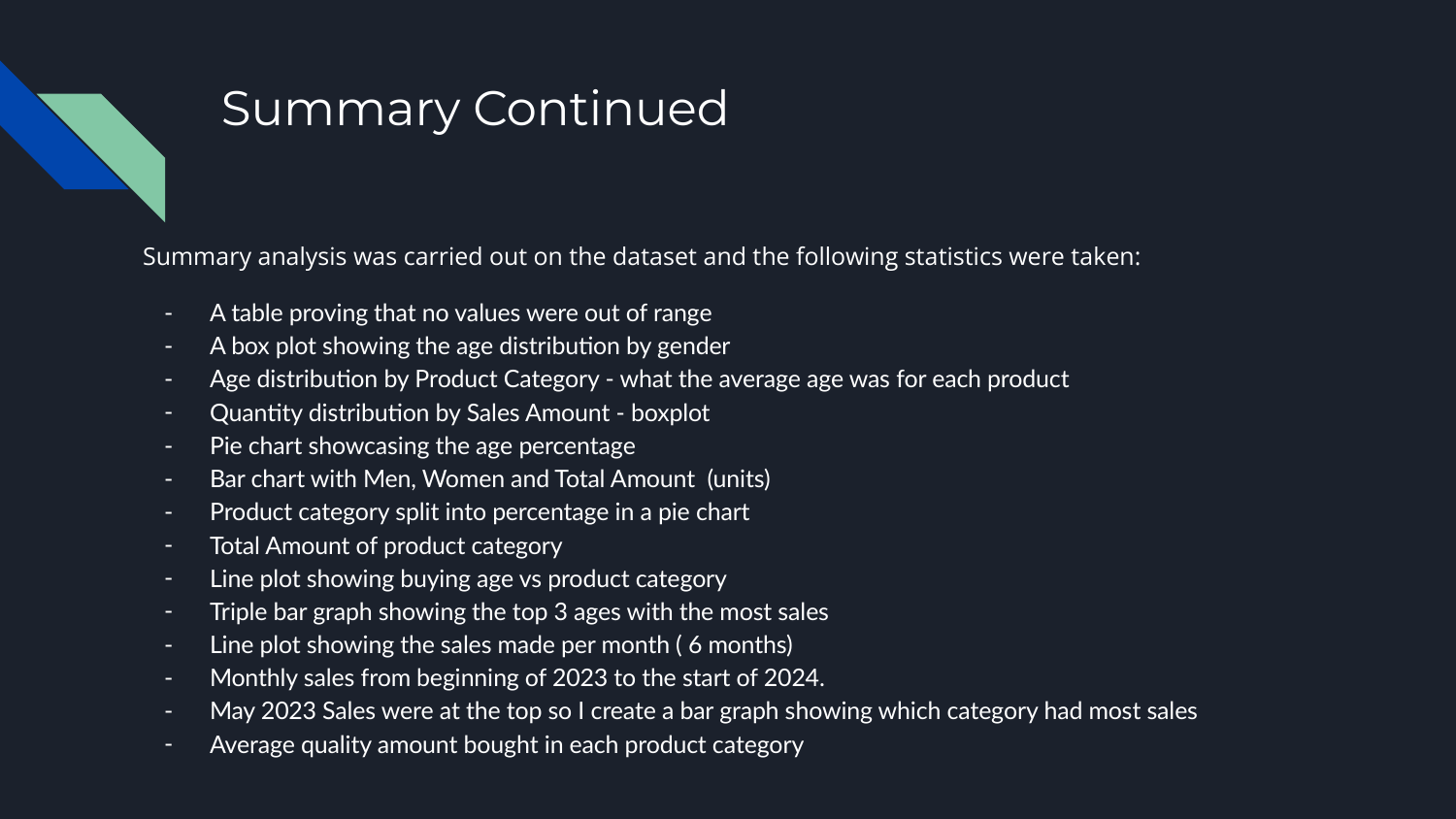

# Summary Continued
Summary analysis was carried out on the dataset and the following statistics were taken:
A table proving that no values were out of range
A box plot showing the age distribution by gender
Age distribution by Product Category - what the average age was for each product
Quantity distribution by Sales Amount - boxplot
Pie chart showcasing the age percentage
Bar chart with Men, Women and Total Amount  (units)
Product category split into percentage in a pie chart
Total Amount of product category
Line plot showing buying age vs product category
Triple bar graph showing the top 3 ages with the most sales
Line plot showing the sales made per month ( 6 months)
Monthly sales from beginning of 2023 to the start of 2024.
May 2023 Sales were at the top so I create a bar graph showing which category had most sales
Average quality amount bought in each product category